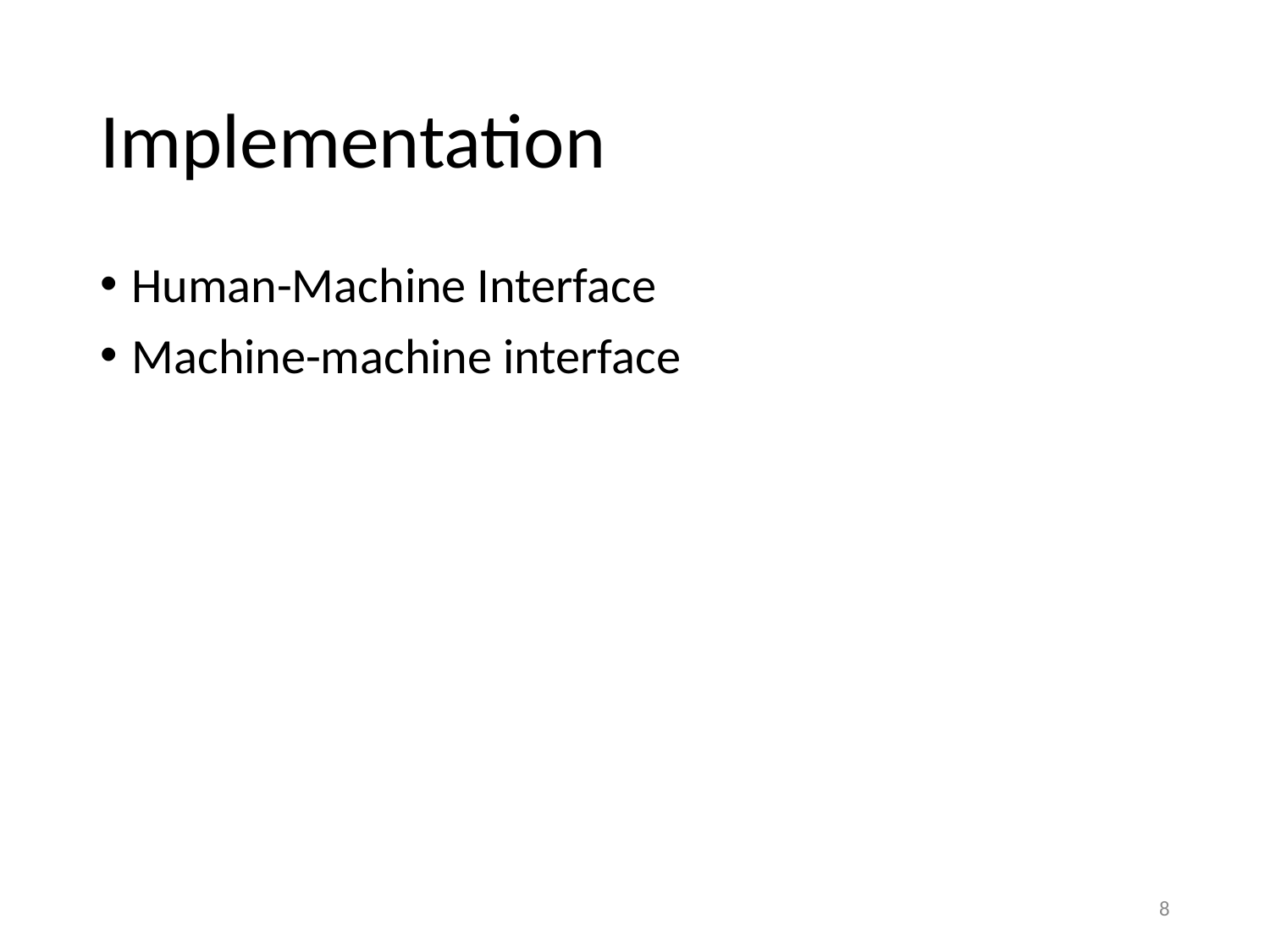

# Implementation
Human-Machine Interface
Machine-machine interface
8